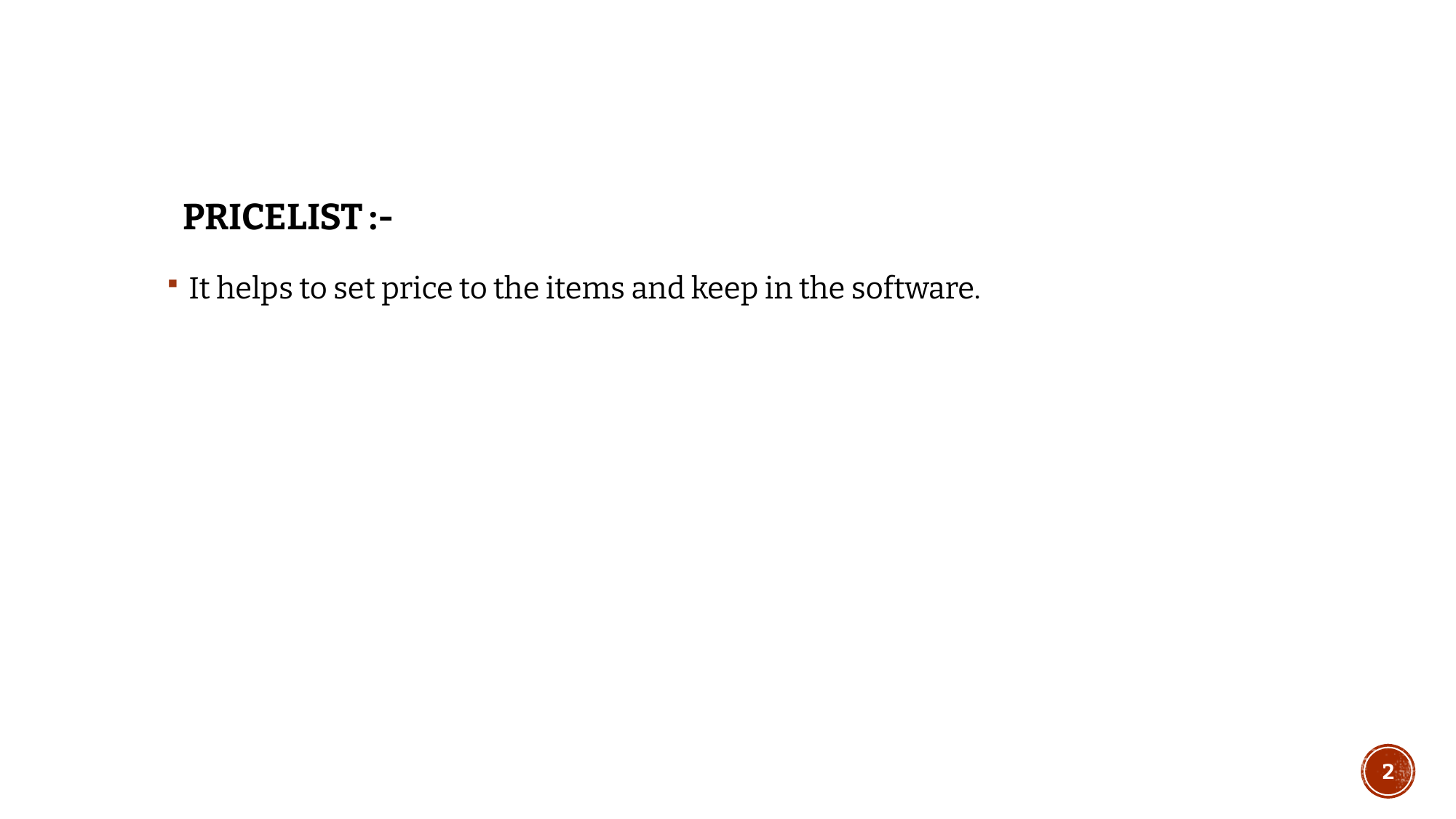

PRICELIST :-
It helps to set price to the items and keep in the software.
2